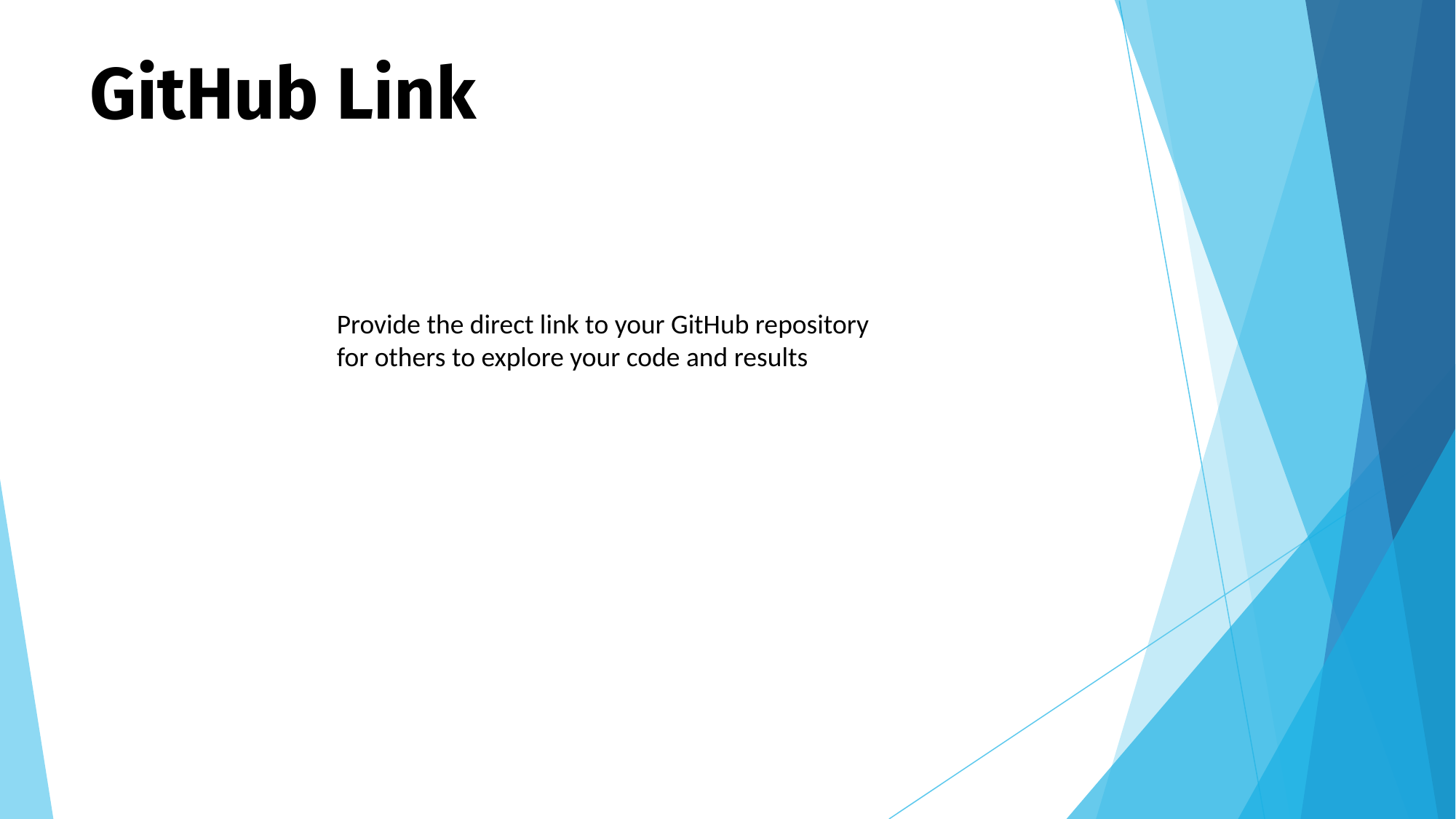

# GitHub Link
Provide the direct link to your GitHub repository
for others to explore your code and results